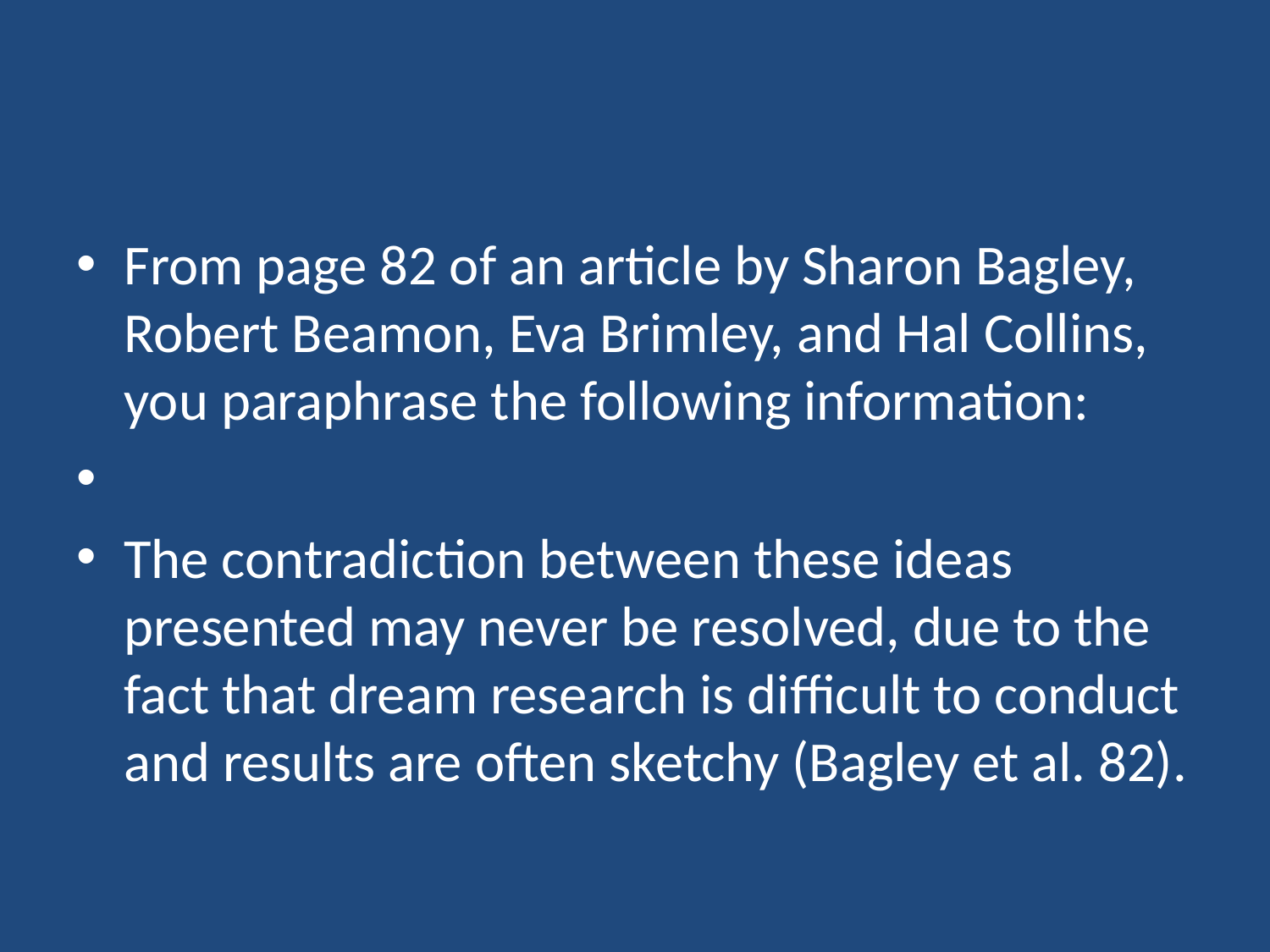

#
From page 82 of an article by Sharon Bagley, Robert Beamon, Eva Brimley, and Hal Collins, you paraphrase the following information:

The contradiction between these ideas presented may never be resolved, due to the fact that dream research is difficult to conduct and results are often sketchy (Bagley et al. 82).